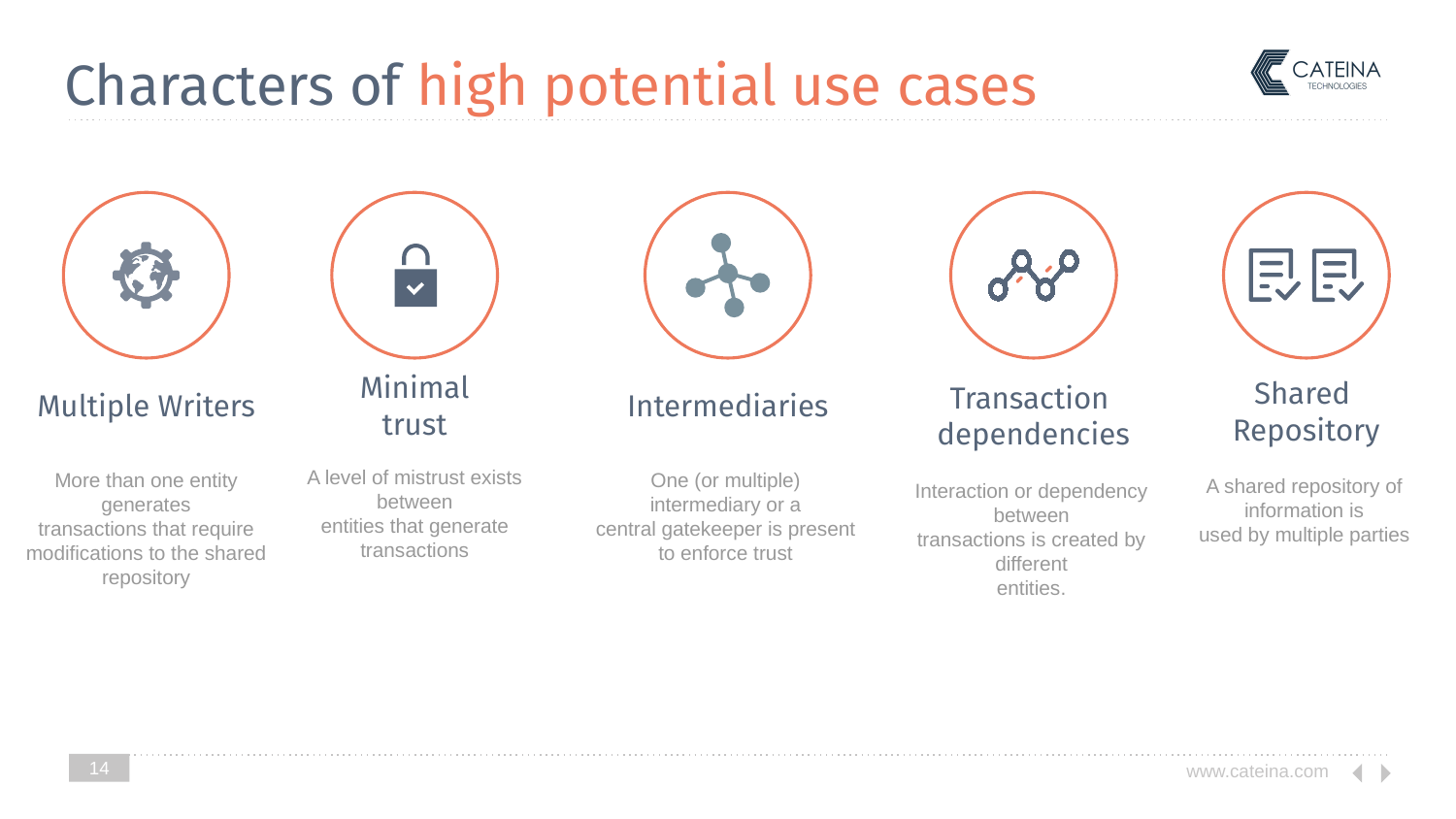

# Characters of high potential use cases

Multiple Writers
More than one entity generates
transactions that require
modifications to the shared
repository

Minimal trust
A level of mistrust exists between
entities that generate transactions

Intermediaries
One (or multiple) intermediary or a
central gatekeeper is present to enforce trust

Transaction
dependencies
Interaction or dependency between
transactions is created by different
entities.

Shared
Repository
A shared repository of information is
used by multiple parties
14